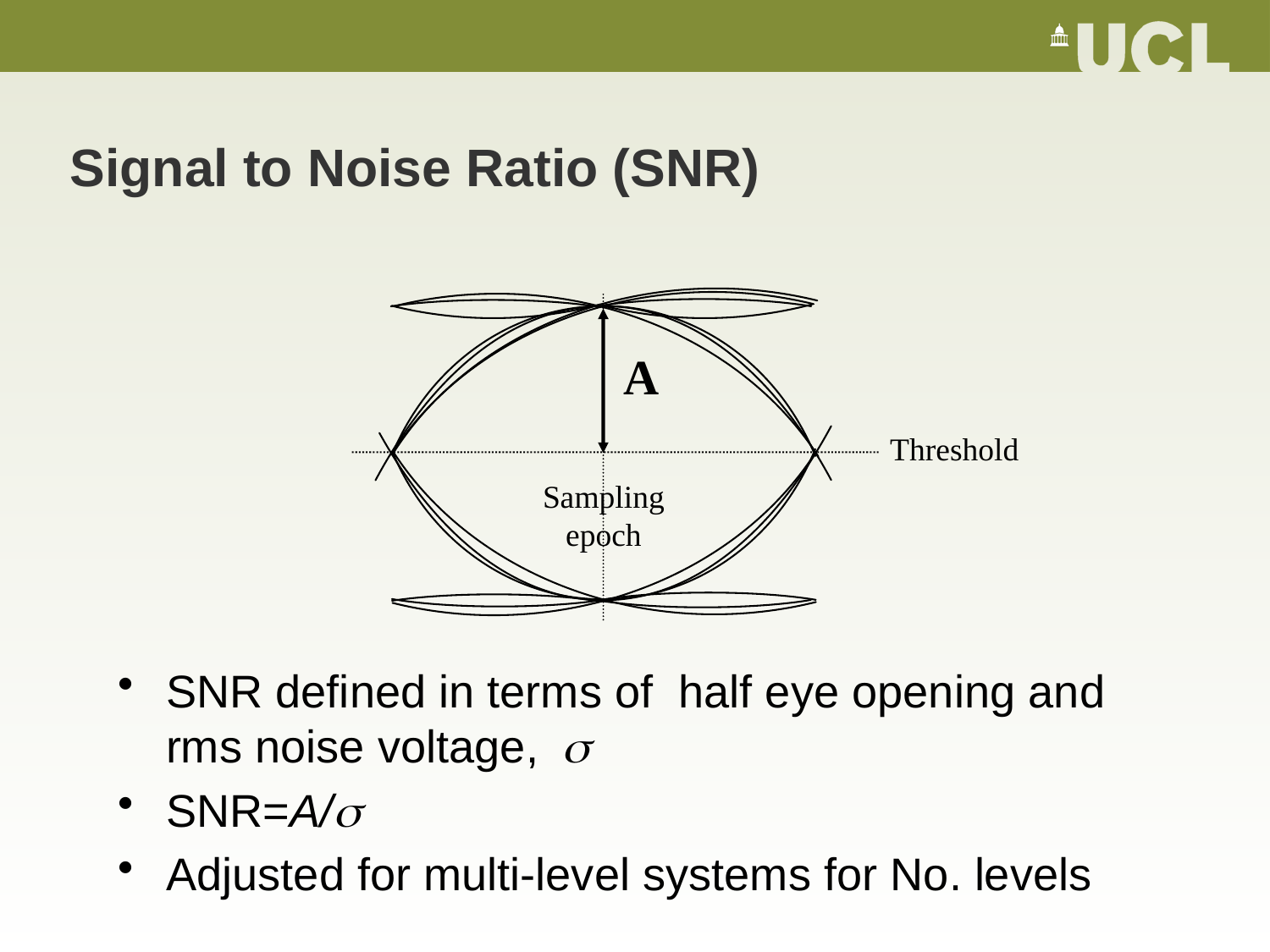

Signal to Noise Ratio (SNR)

A

Threshold

Sampling epoch

SNR defined in terms of  half eye opening and rms noise voltage, σ
SNR=A/σ
Adjusted for multi-level systems for No. levels